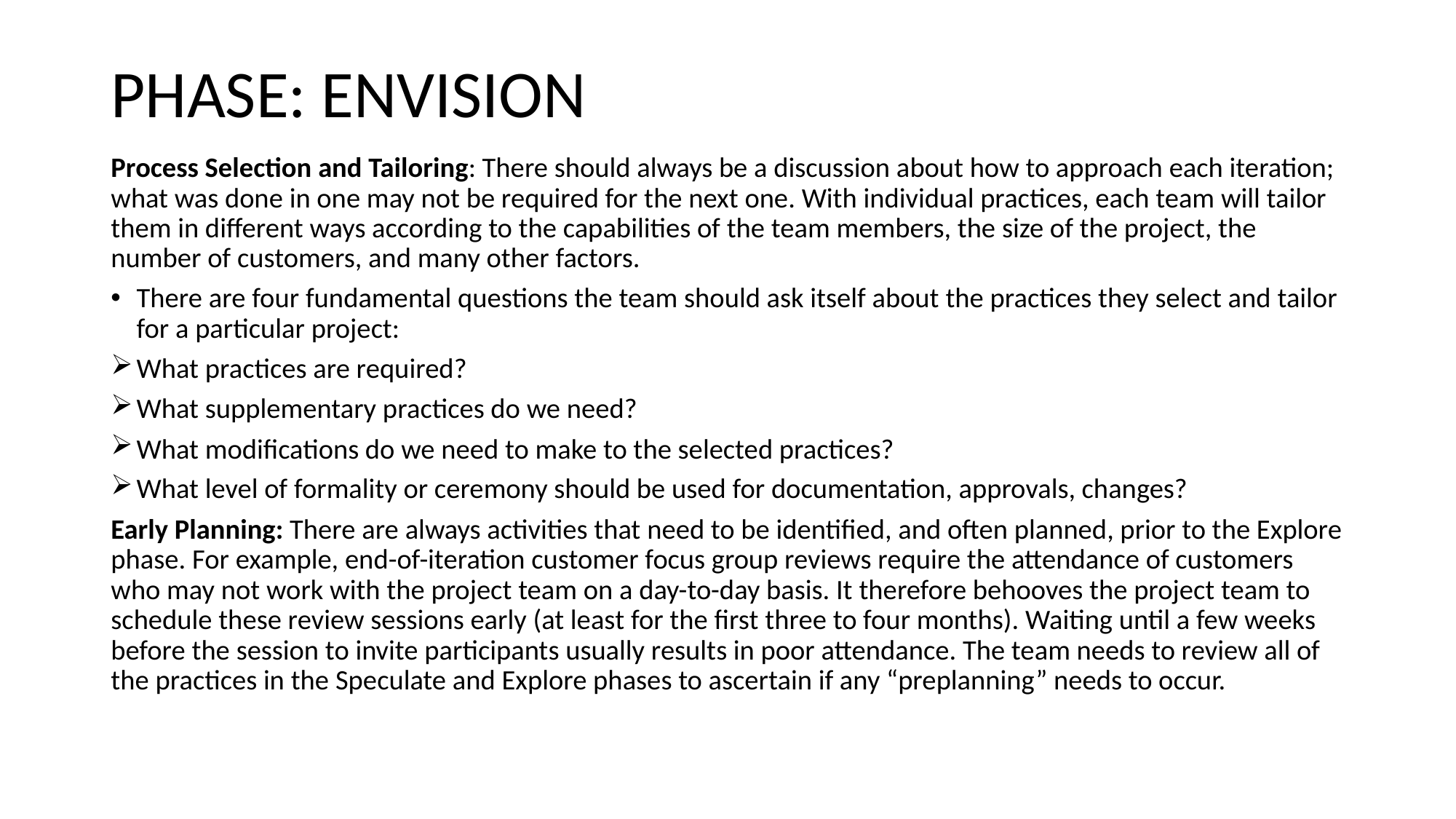

# PHASE: ENVISION
Process Selection and Tailoring: There should always be a discussion about how to approach each iteration; what was done in one may not be required for the next one. With individual practices, each team will tailor them in different ways according to the capabilities of the team members, the size of the project, the number of customers, and many other factors.
There are four fundamental questions the team should ask itself about the practices they select and tailor for a particular project:
What practices are required?
What supplementary practices do we need?
What modifications do we need to make to the selected practices?
What level of formality or ceremony should be used for documentation, approvals, changes?
Early Planning: There are always activities that need to be identified, and often planned, prior to the Explore phase. For example, end-of-iteration customer focus group reviews require the attendance of customers who may not work with the project team on a day-to-day basis. It therefore behooves the project team to schedule these review sessions early (at least for the first three to four months). Waiting until a few weeks before the session to invite participants usually results in poor attendance. The team needs to review all of the practices in the Speculate and Explore phases to ascertain if any “preplanning” needs to occur.